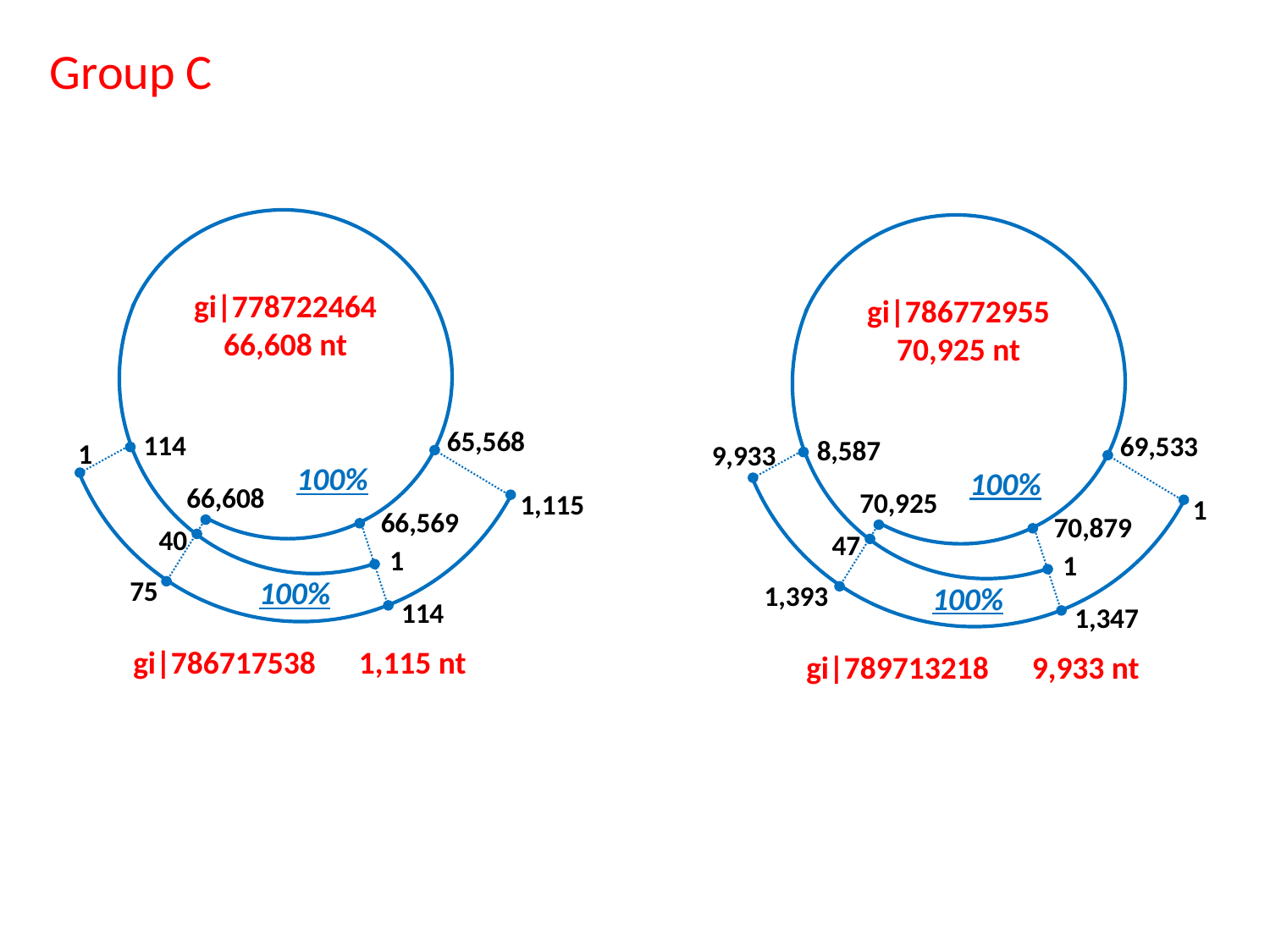

Group C

gi|778722464
66,608 nt
65,568
114
1

100%

66,608
1,115

66,569

40

1

75
100%

114

gi|786717538      1,115 nt

gi|786772955
70,925 nt
69,533
8,587
9,933

100%

70,925
1

70,879

47

1

1,393
100%

1,347

gi|789713218      9,933 nt